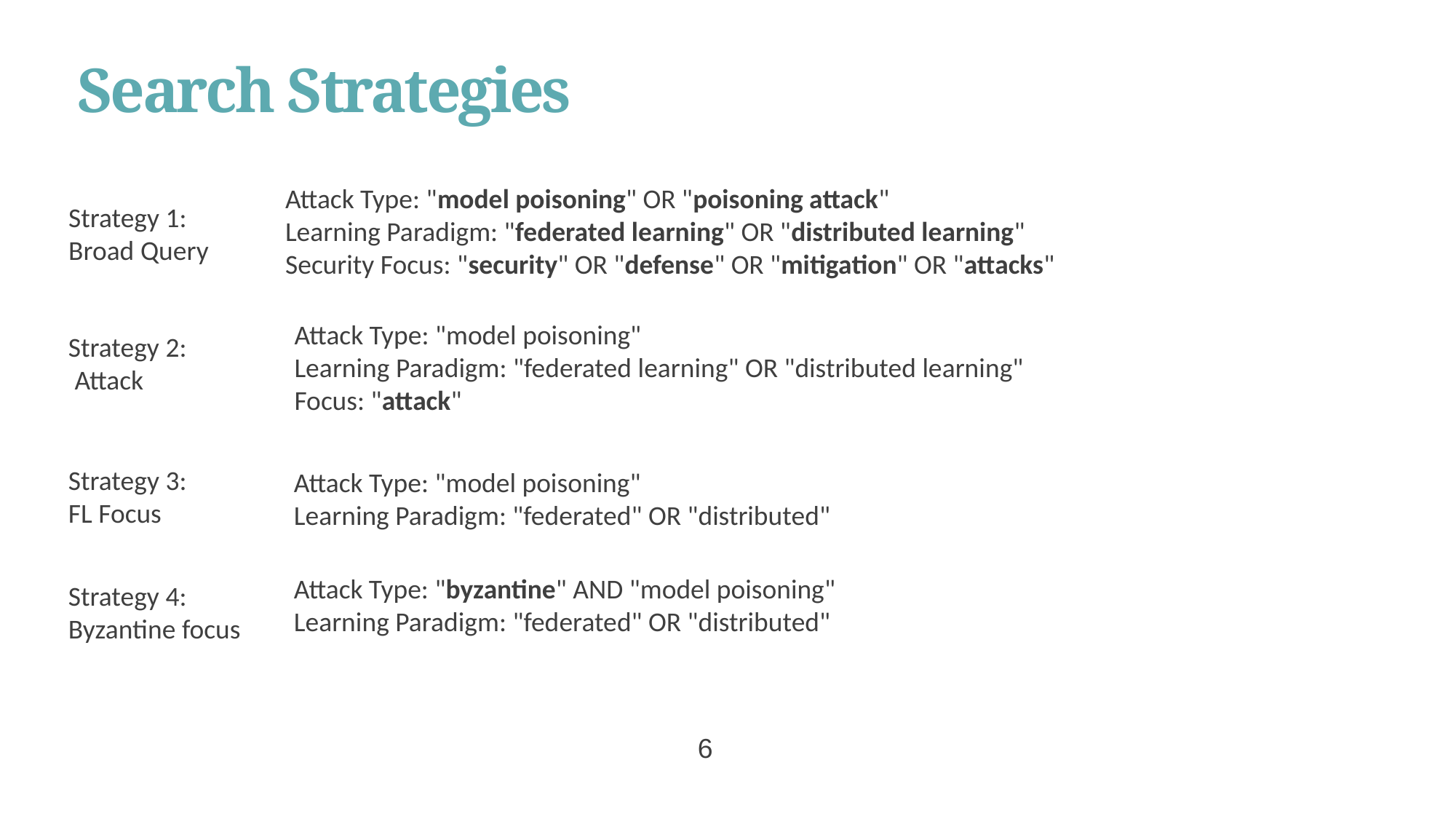

# Search Strategies
Attack Type: "model poisoning" OR "poisoning attack"
Learning Paradigm: "federated learning" OR "distributed learning"
Security Focus: "security" OR "defense" OR "mitigation" OR "attacks"
Strategy 1:
Broad Query

Attack Type: "model poisoning"
Learning Paradigm: "federated learning" OR "distributed learning"
Focus: "attack"
Strategy 2:
 Attack
Strategy 3:
FL Focus
Attack Type: "model poisoning"
Learning Paradigm: "federated" OR "distributed"
Attack Type: "byzantine" AND "model poisoning"
Learning Paradigm: "federated" OR "distributed"
Strategy 4: Byzantine focus
   6